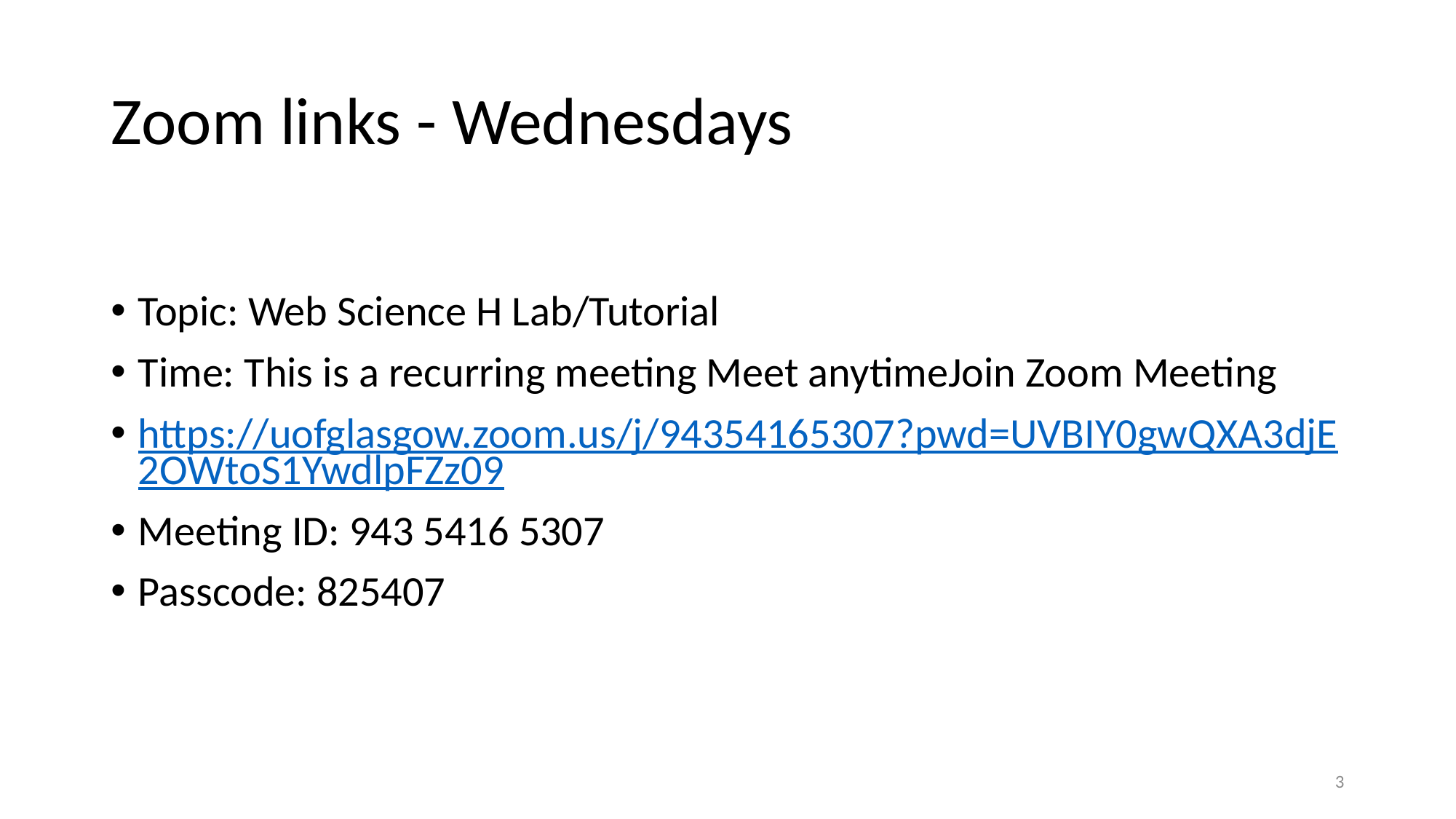

# Zoom links - Wednesdays

Topic: Web Science H Lab/Tutorial
Time: This is a recurring meeting Meet anytimeJoin Zoom Meeting
https://uofglasgow.zoom.us/j/94354165307?pwd=UVBIY0gwQXA3djE2OWtoS1YwdlpFZz09
Meeting ID: 943 5416 5307
Passcode: 825407

3